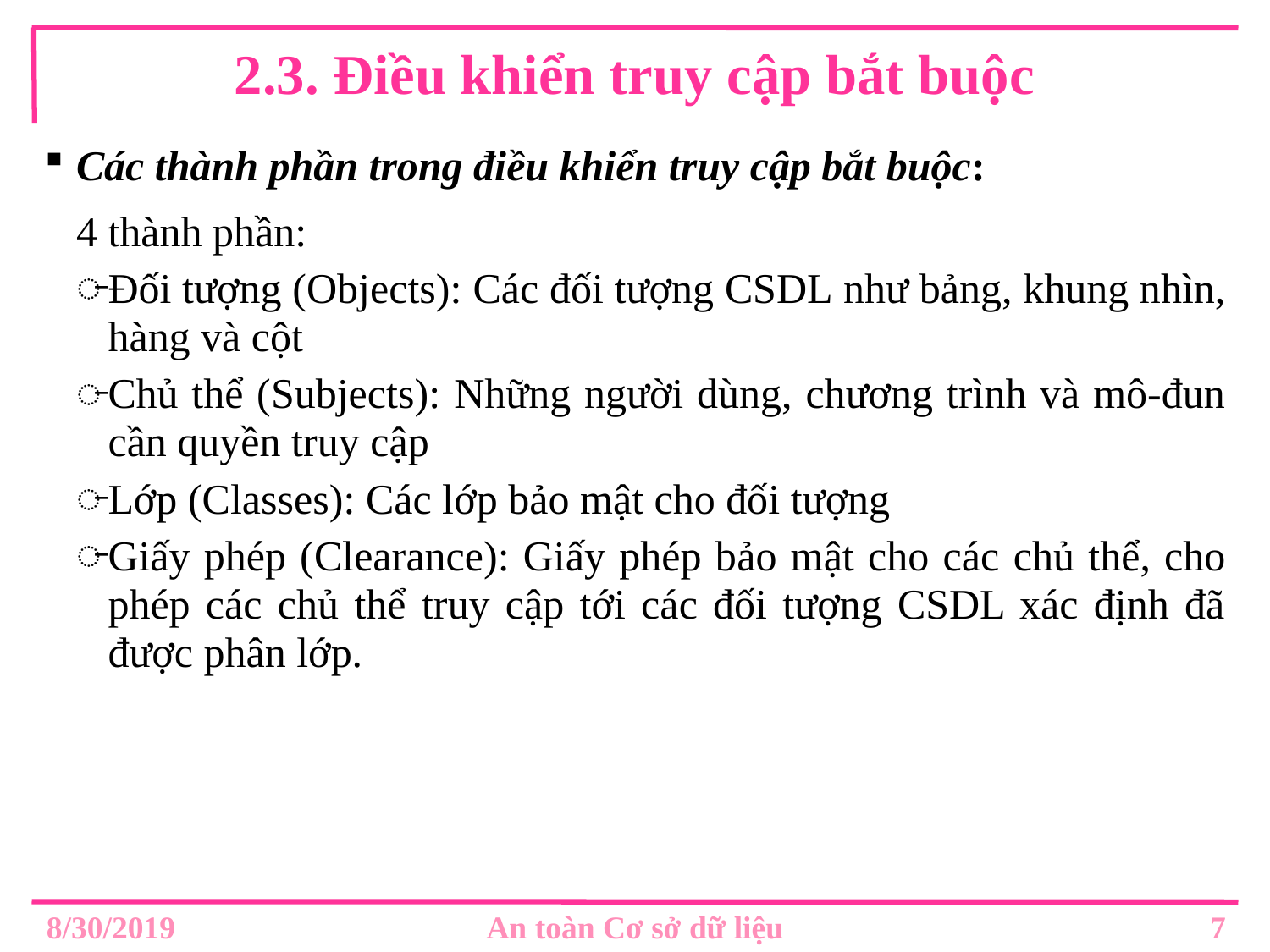

# 2.3. Điều khiển truy cập bắt buộc
Các thành phần trong điều khiển truy cập bắt buộc:
4 thành phần:
Đối tượng (Objects): Các đối tượng CSDL như bảng, khung nhìn, hàng và cột
Chủ thể (Subjects): Những người dùng, chương trình và mô-đun cần quyền truy cập
Lớp (Classes): Các lớp bảo mật cho đối tượng
Giấy phép (Clearance): Giấy phép bảo mật cho các chủ thể, cho phép các chủ thể truy cập tới các đối tượng CSDL xác định đã được phân lớp.
7
8/30/2019
An toàn Cơ sở dữ liệu